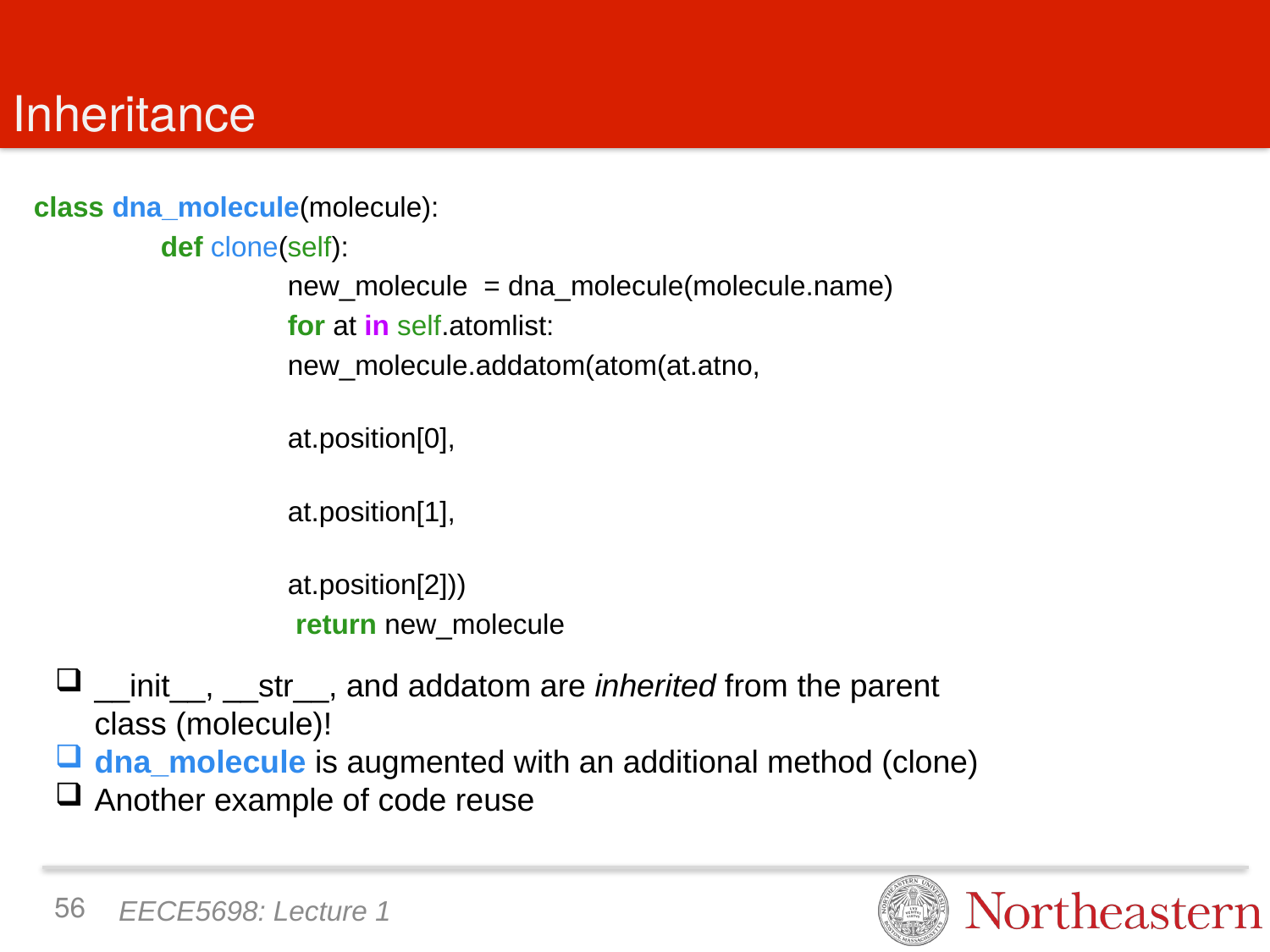

# Inheritance
class dna_molecule(molecule):
	def clone(self):
		new_molecule  = dna_molecule(molecule.name)
		for at in self.atomlist:
    		new_molecule.addatom(atom(at.atno,
										at.position[0],
										at.position[1],
										at.position[2]))
		 return new_molecule
__init__, __str__, and addatom are inherited from the parent class (molecule)!
dna_molecule is augmented with an additional method (clone)
Another example of code reuse
56
EECE5698: Lecture 1